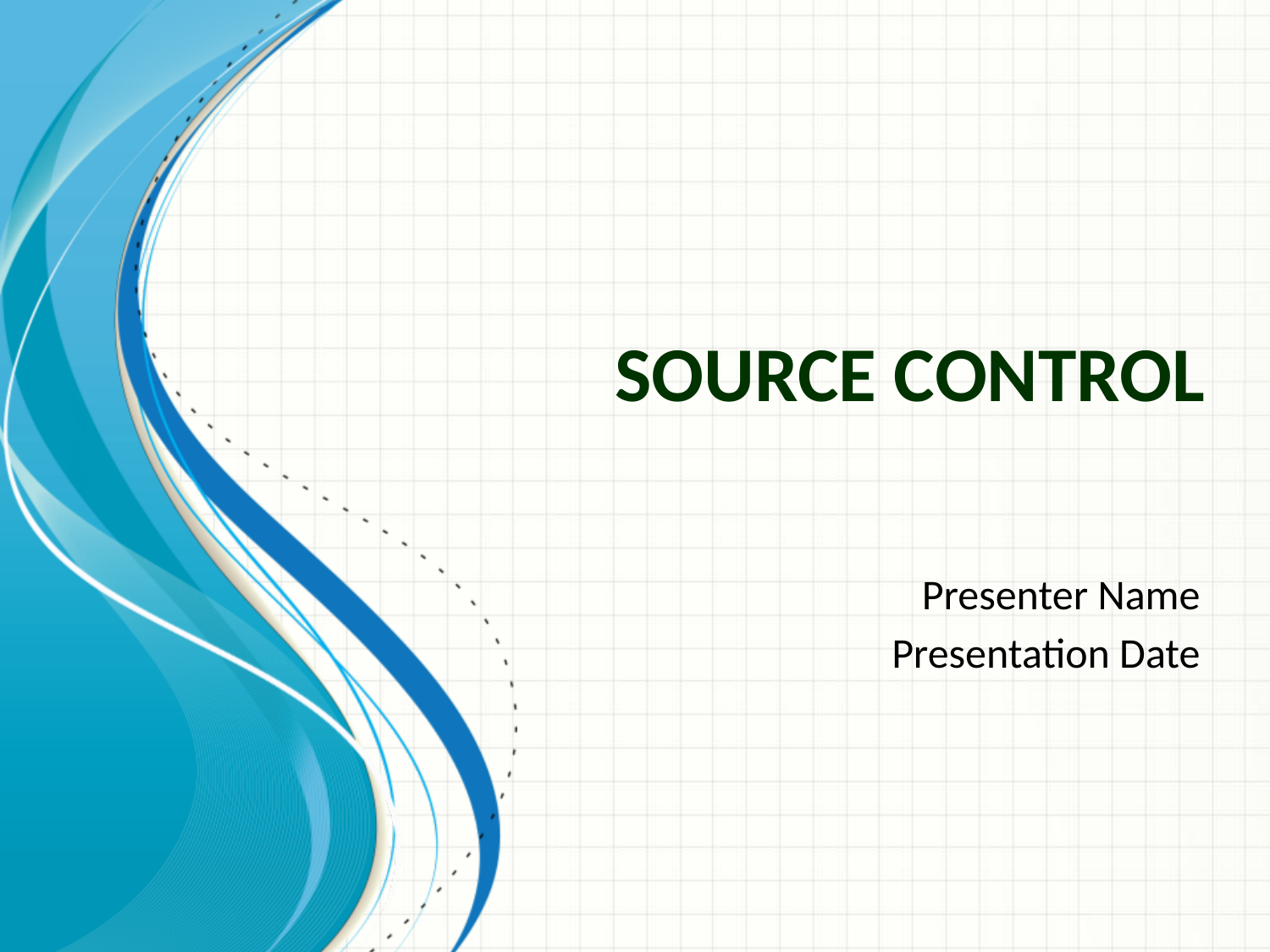

# Source Control
Presenter Name
Presentation Date